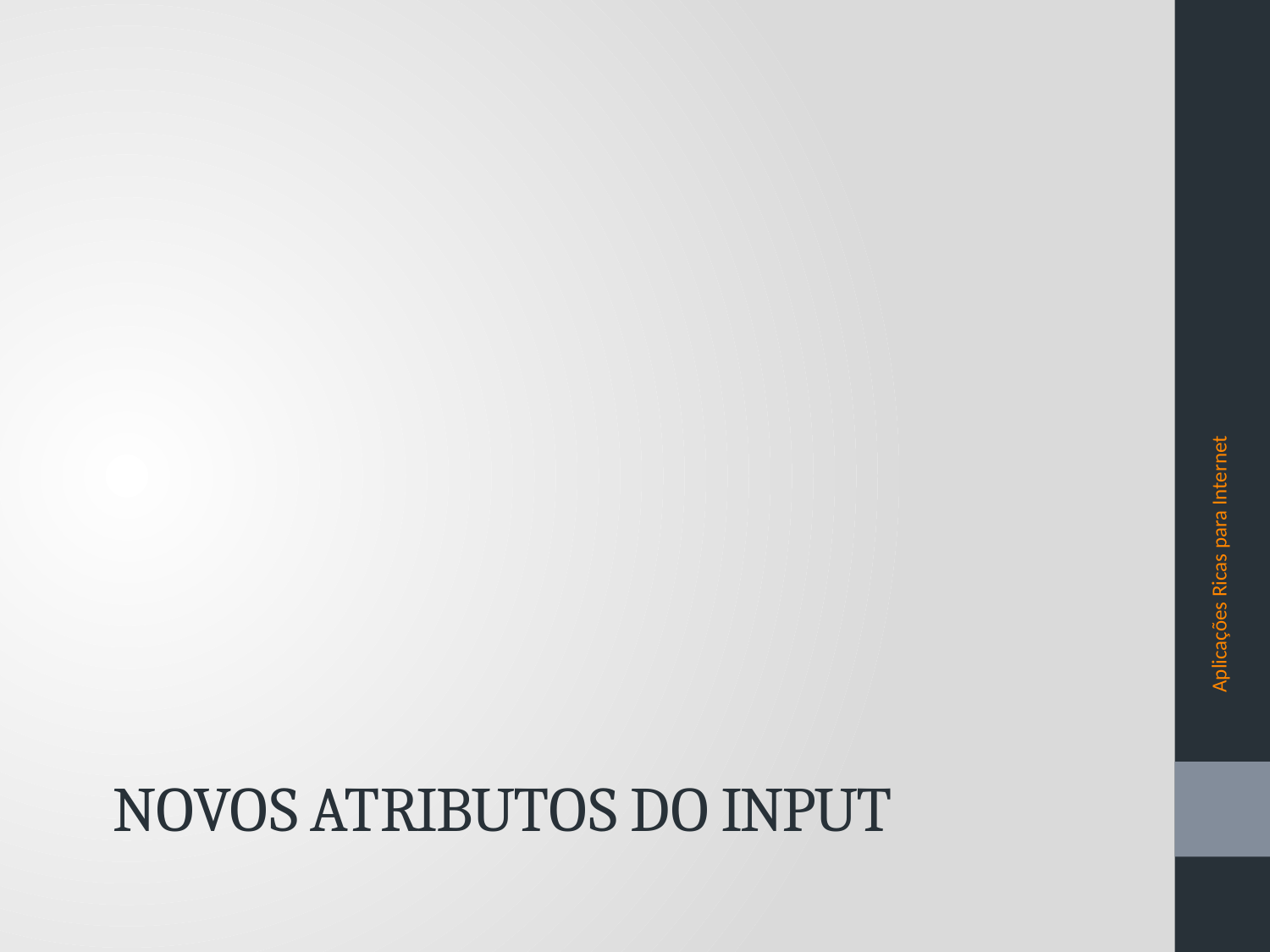

Aplicações Ricas para Internet
# Novos Atributos do Input